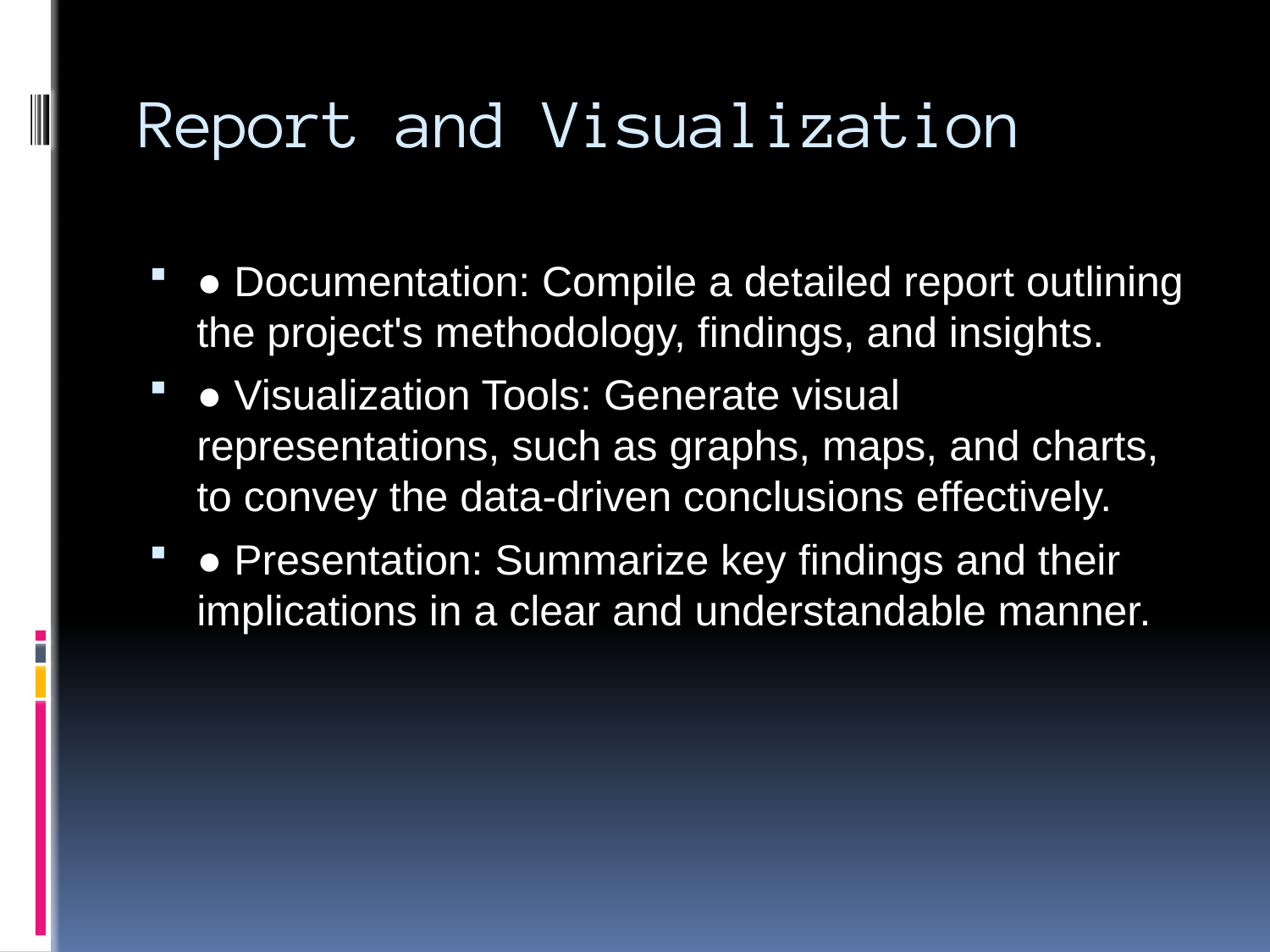

# Report and Visualization
● Documentation: Compile a detailed report outlining the project's methodology, findings, and insights.
● Visualization Tools: Generate visual representations, such as graphs, maps, and charts, to convey the data-driven conclusions effectively.
● Presentation: Summarize key findings and their implications in a clear and understandable manner.